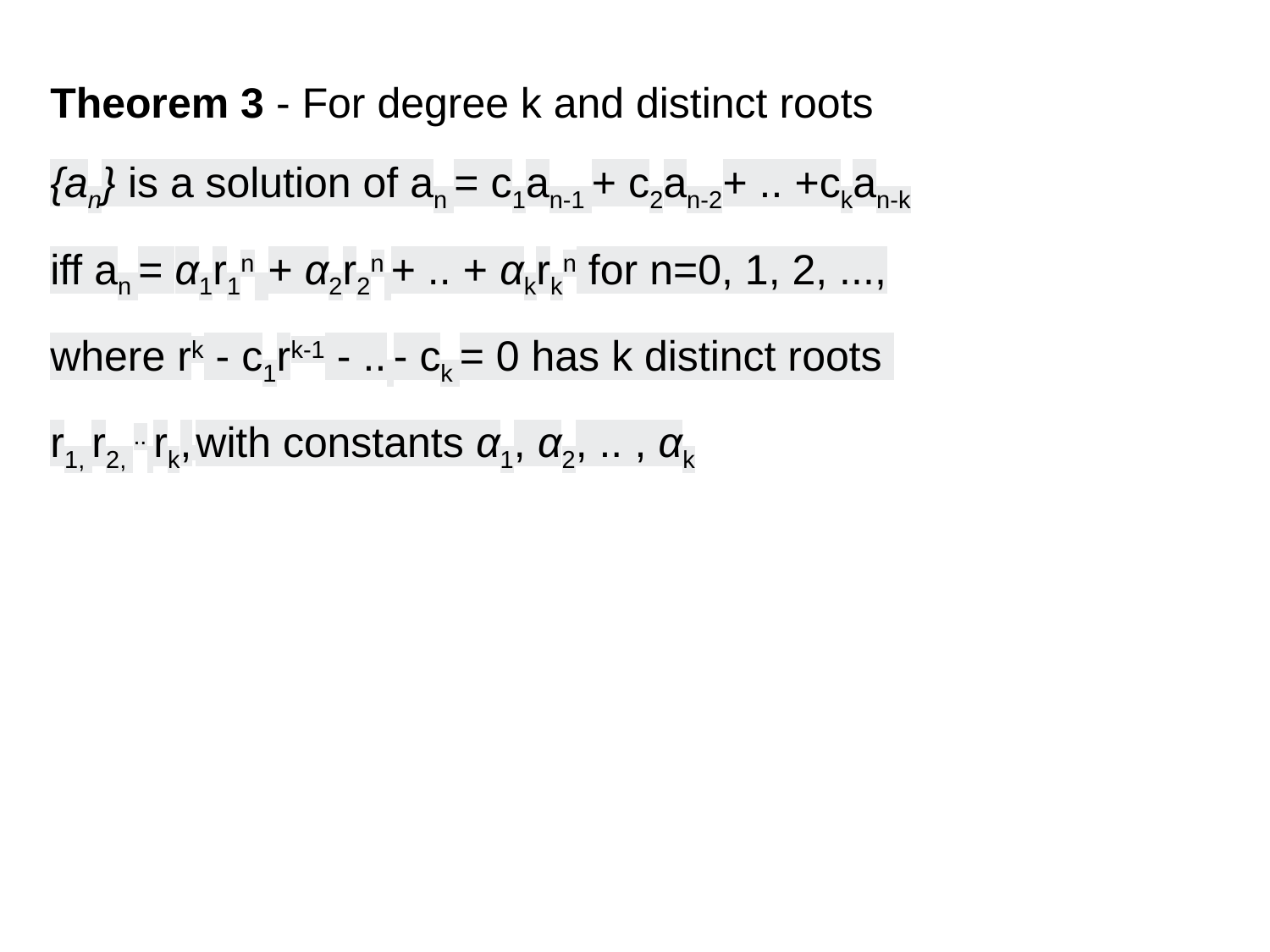

Theorem 3 - For degree k and distinct roots
{an} is a solution of an = c1an-1 + c2an-2+ .. +ckan-k
iff an = α1r1n  + α2r2n + .. + αkrkn for n=0, 1, 2, ...,
where rk - c1rk-1 - .. - ck = 0 has k distinct roots
r1, r2, .. rk, with constants α1, α2, .. , αk